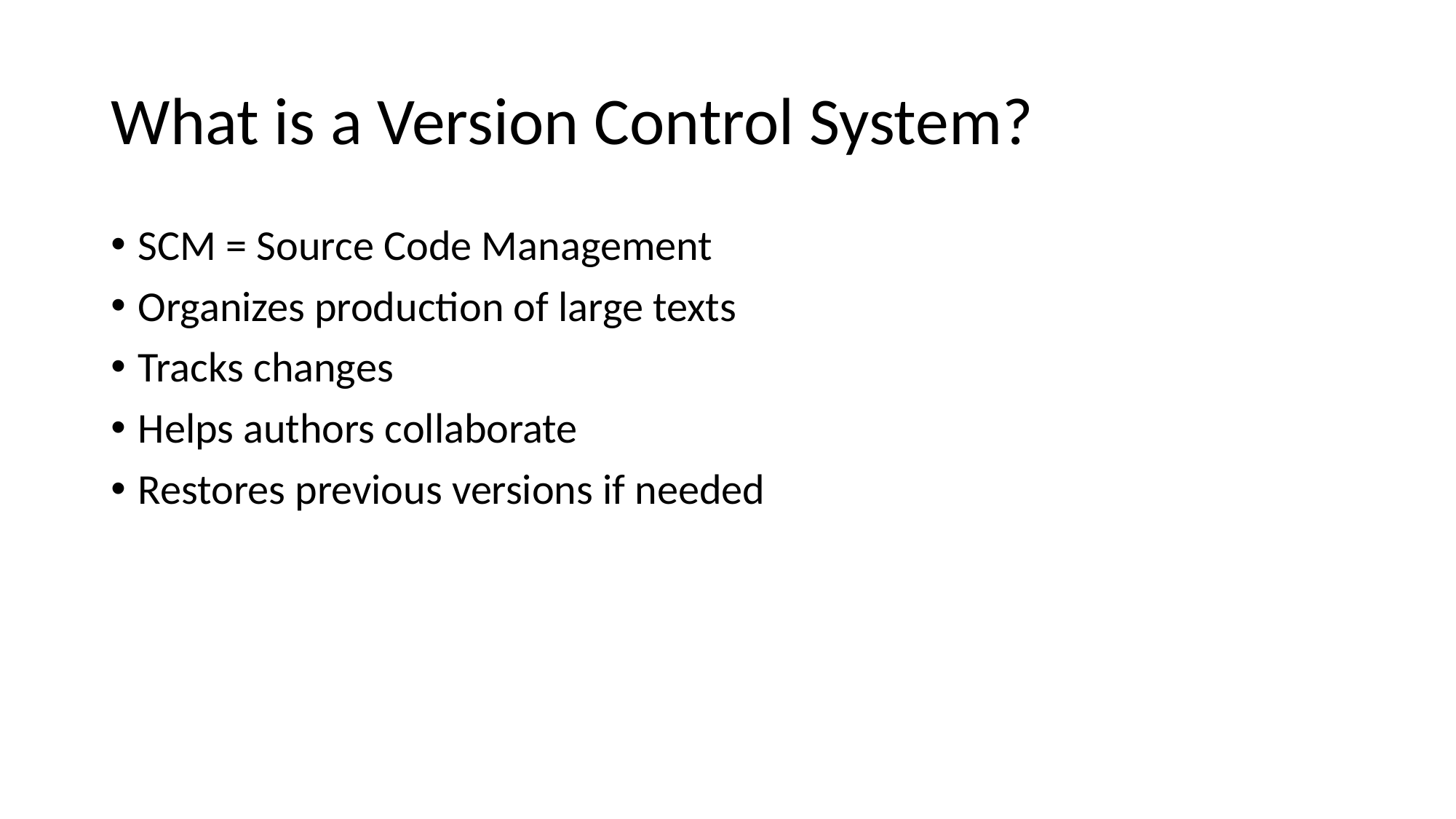

# What is a Version Control System?
SCM = Source Code Management
Organizes production of large texts
Tracks changes
Helps authors collaborate
Restores previous versions if needed